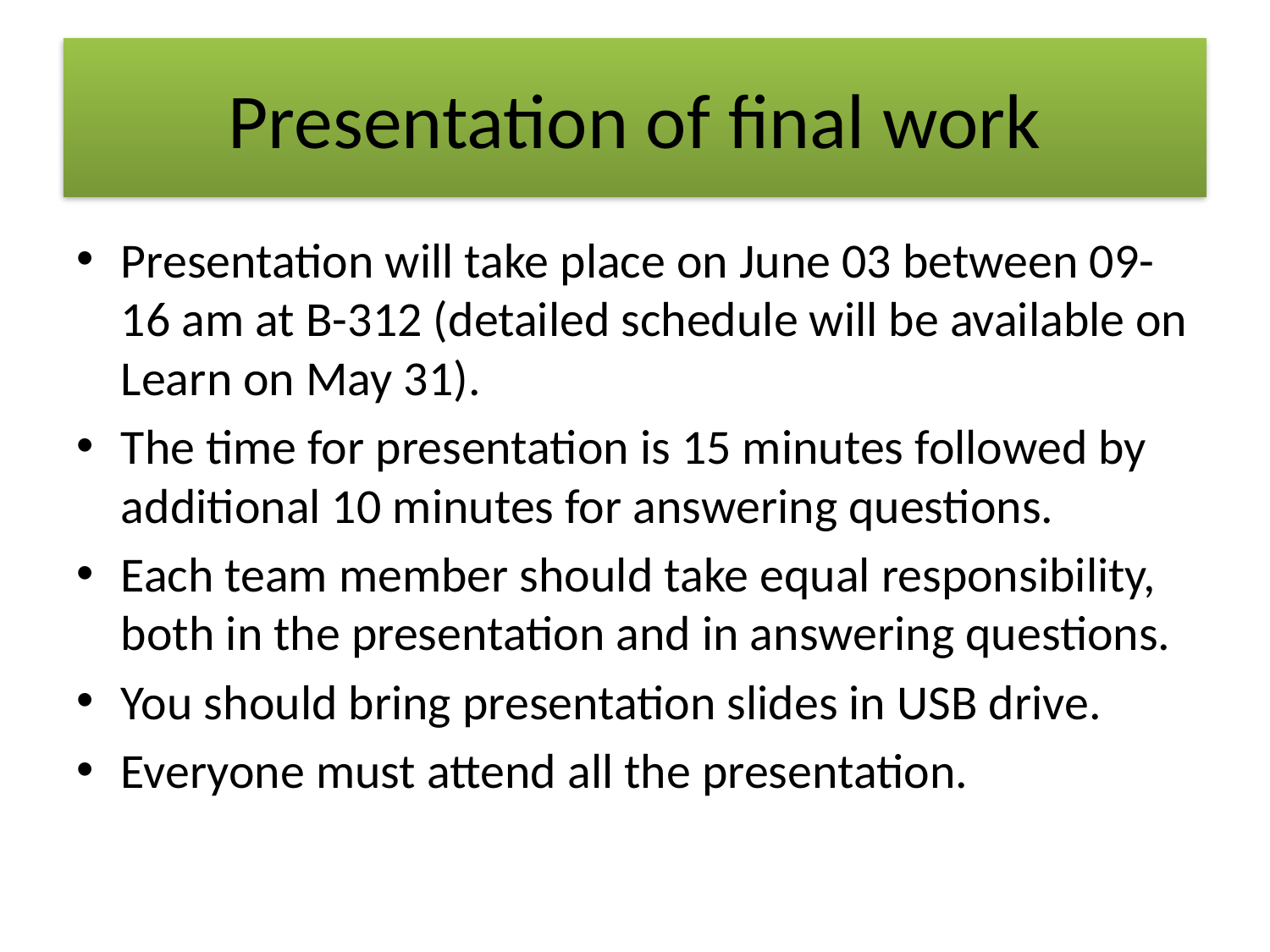

# Presentation of final work
Presentation will take place on June 03 between 09-16 am at B-312 (detailed schedule will be available on Learn on May 31).
The time for presentation is 15 minutes followed by additional 10 minutes for answering questions.
Each team member should take equal responsibility, both in the presentation and in answering questions.
You should bring presentation slides in USB drive.
Everyone must attend all the presentation.